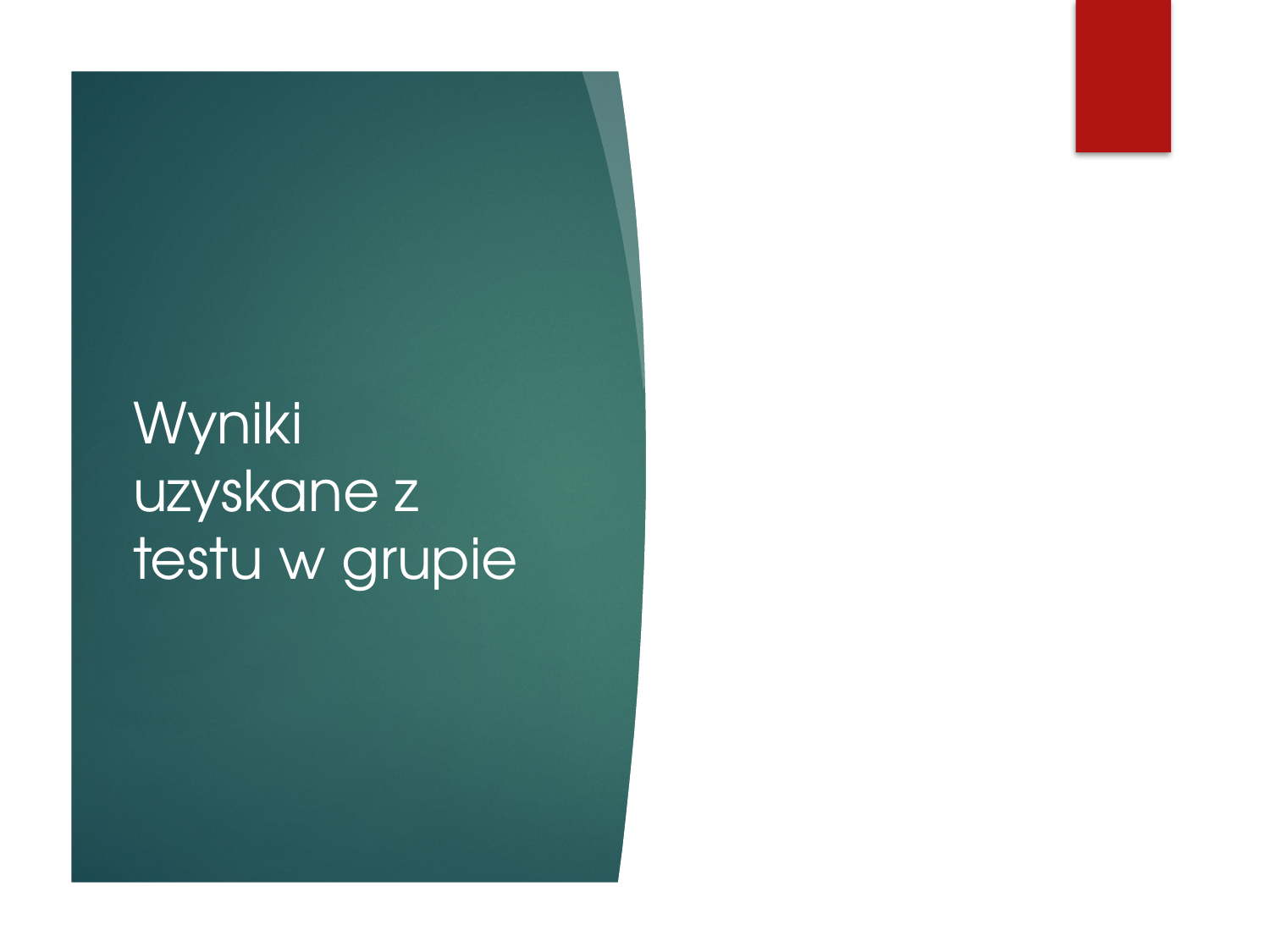

# Wyniki uzyskane z testu w grupie